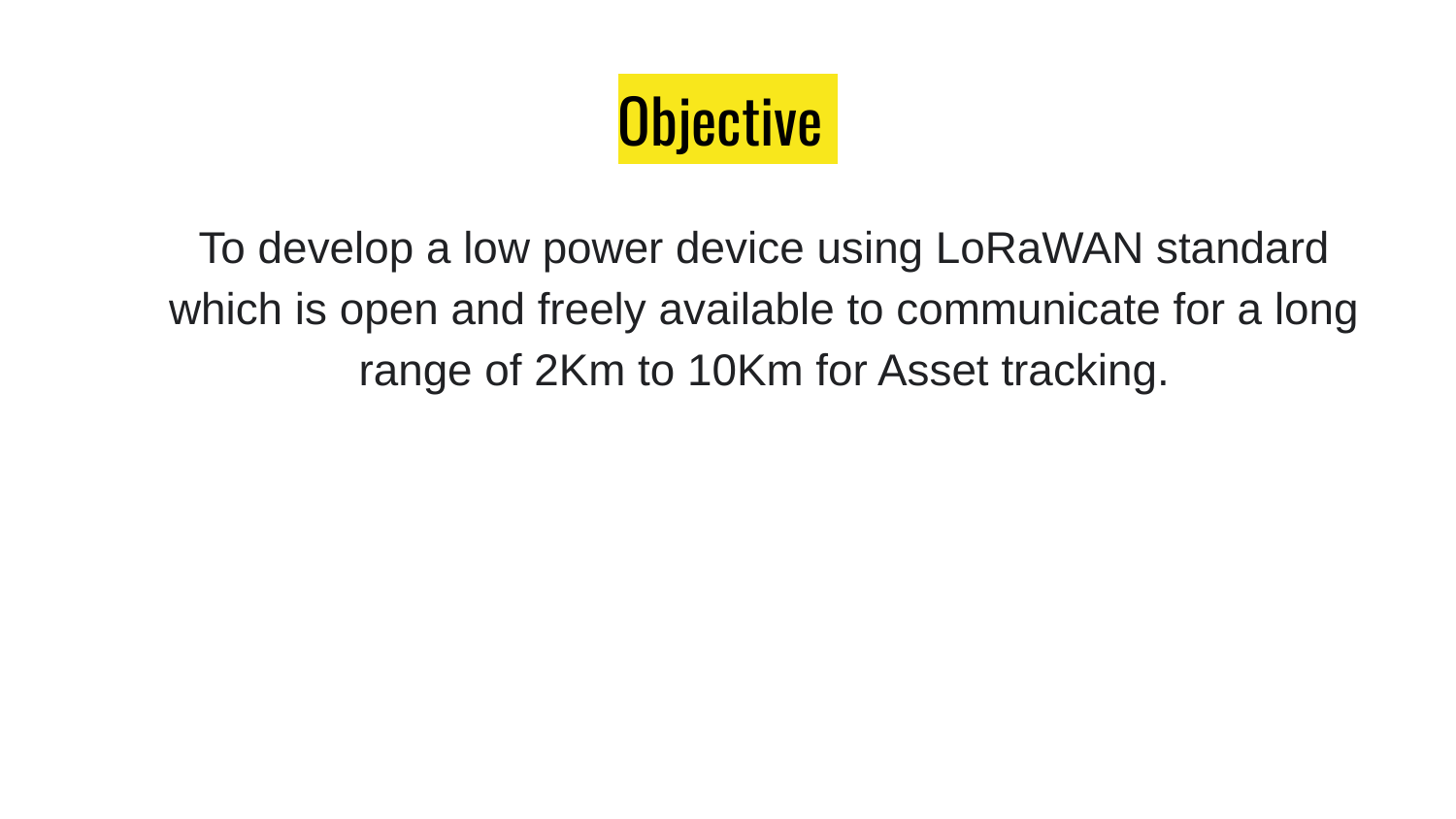

# Objective
To develop a low power device using LoRaWAN standard which is open and freely available to communicate for a long range of 2Km to 10Km for Asset tracking.